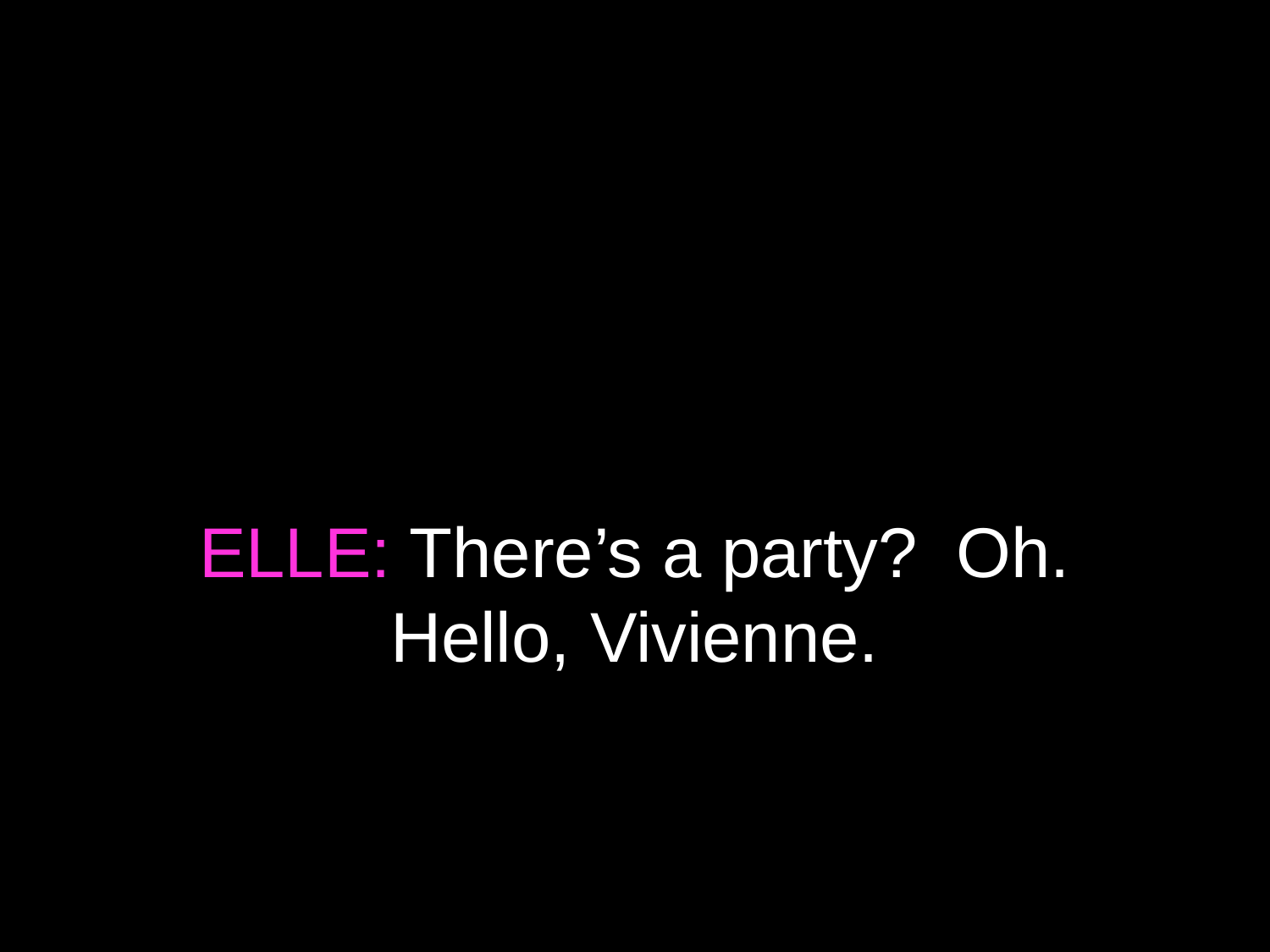

# ELLE: There’s a party?  Oh. Hello, Vivienne.